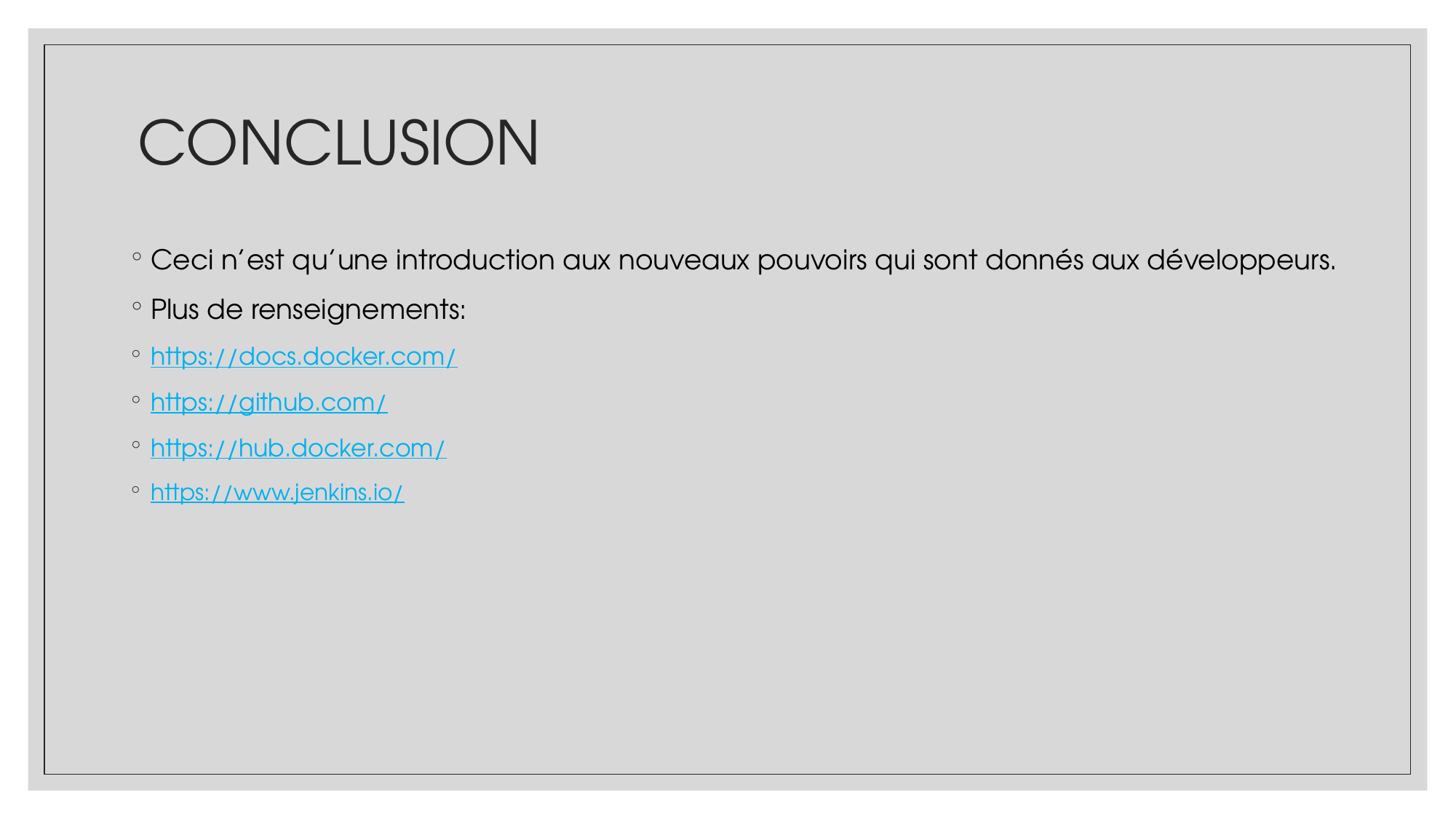

# CONCLUSION
Ceci n’est qu’une introduction aux nouveaux pouvoirs qui sont donnés aux développeurs.
Plus de renseignements:
https://docs.docker.com/
https://github.com/
https://hub.docker.com/
https://www.jenkins.io/